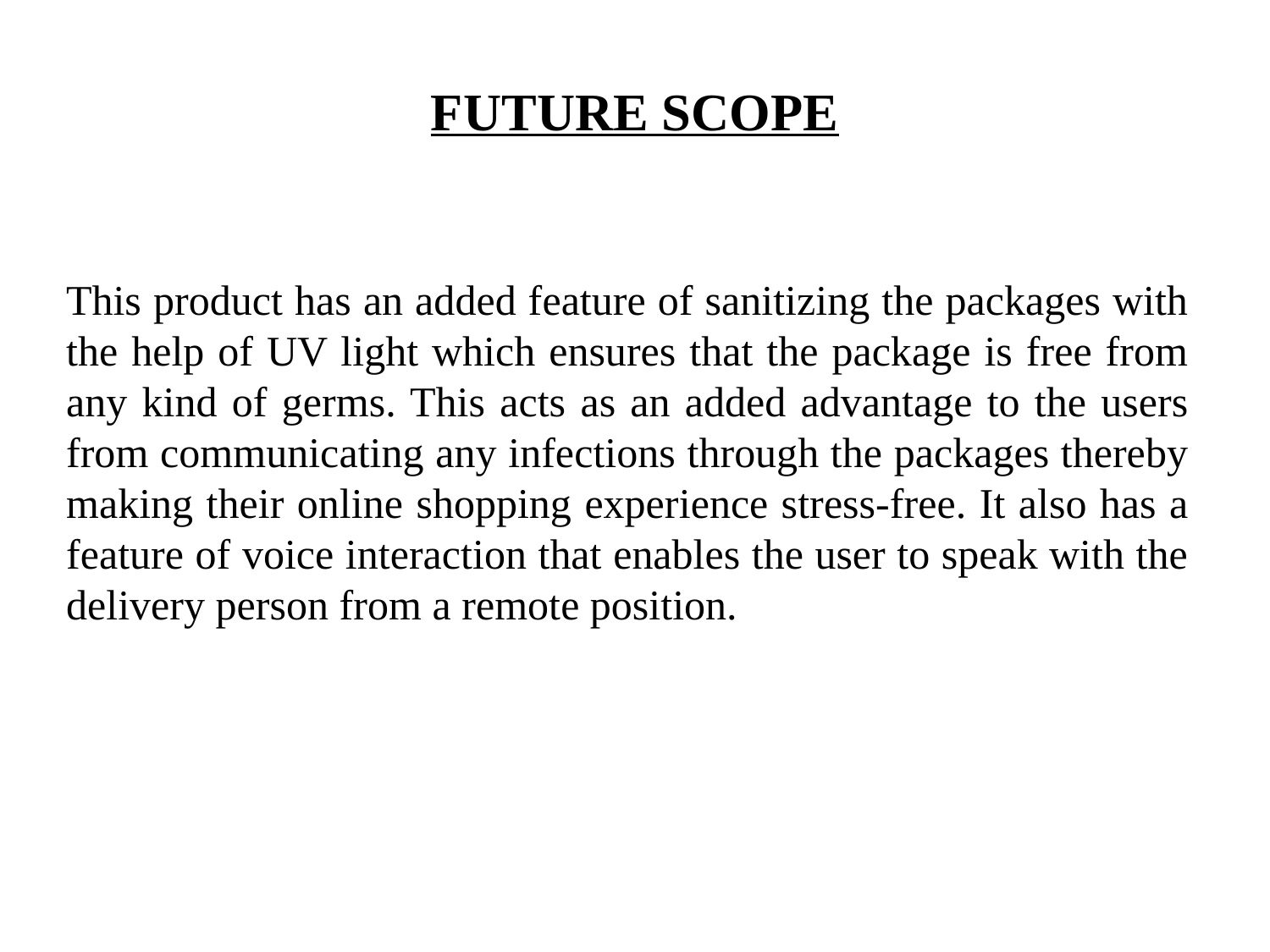

FUTURE SCOPE
This product has an added feature of sanitizing the packages with the help of UV light which ensures that the package is free from any kind of germs. This acts as an added advantage to the users from communicating any infections through the packages thereby making their online shopping experience stress-free. It also has a feature of voice interaction that enables the user to speak with the delivery person from a remote position.